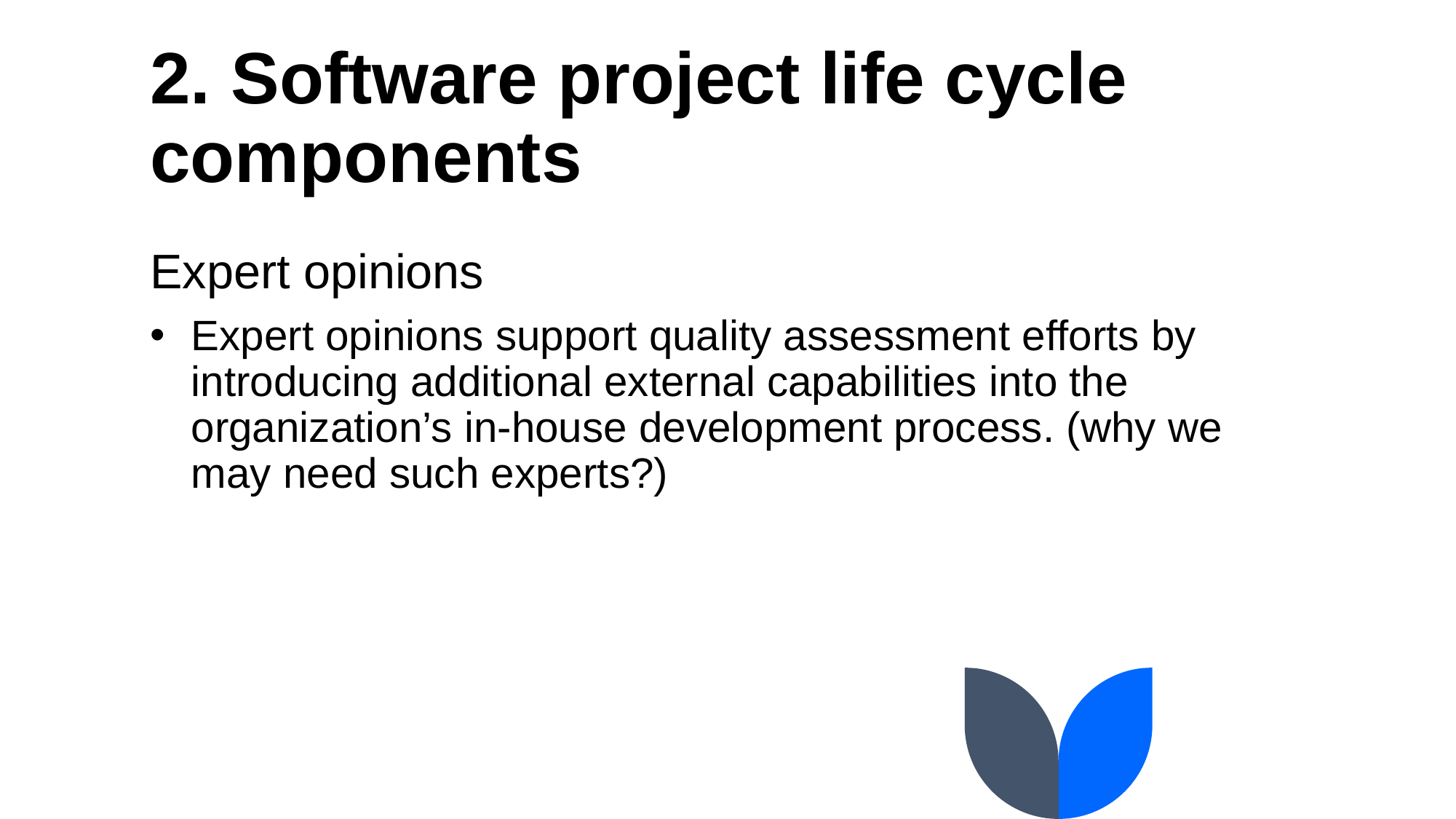

# 2. Software project life cycle components
Expert opinions
Expert opinions support quality assessment efforts by introducing additional external capabilities into the organization’s in-house development process. (why we may need such experts?)